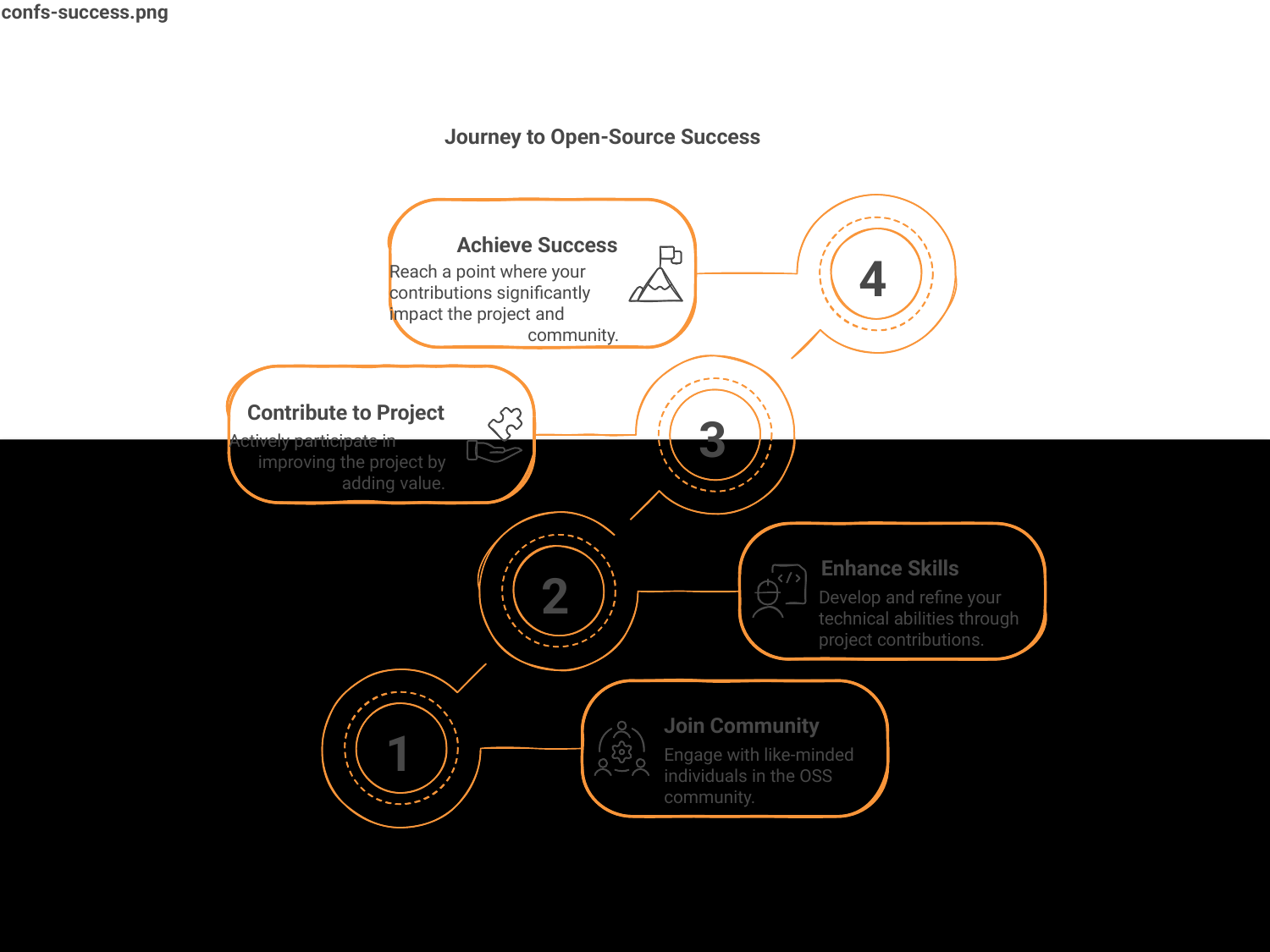

confs-success.png
Journey to Open-Source Success

Achieve Success

4
Reach a point where your
contributions significantly
impact the project and
community.

Contribute to Project

3
Actively participate in
improving the project by adding value.

Enhance Skills

2
Develop and refine your
technical abilities through
project contributions.

Join Community

1
Engage with like-minded
individuals in the OSS
community.